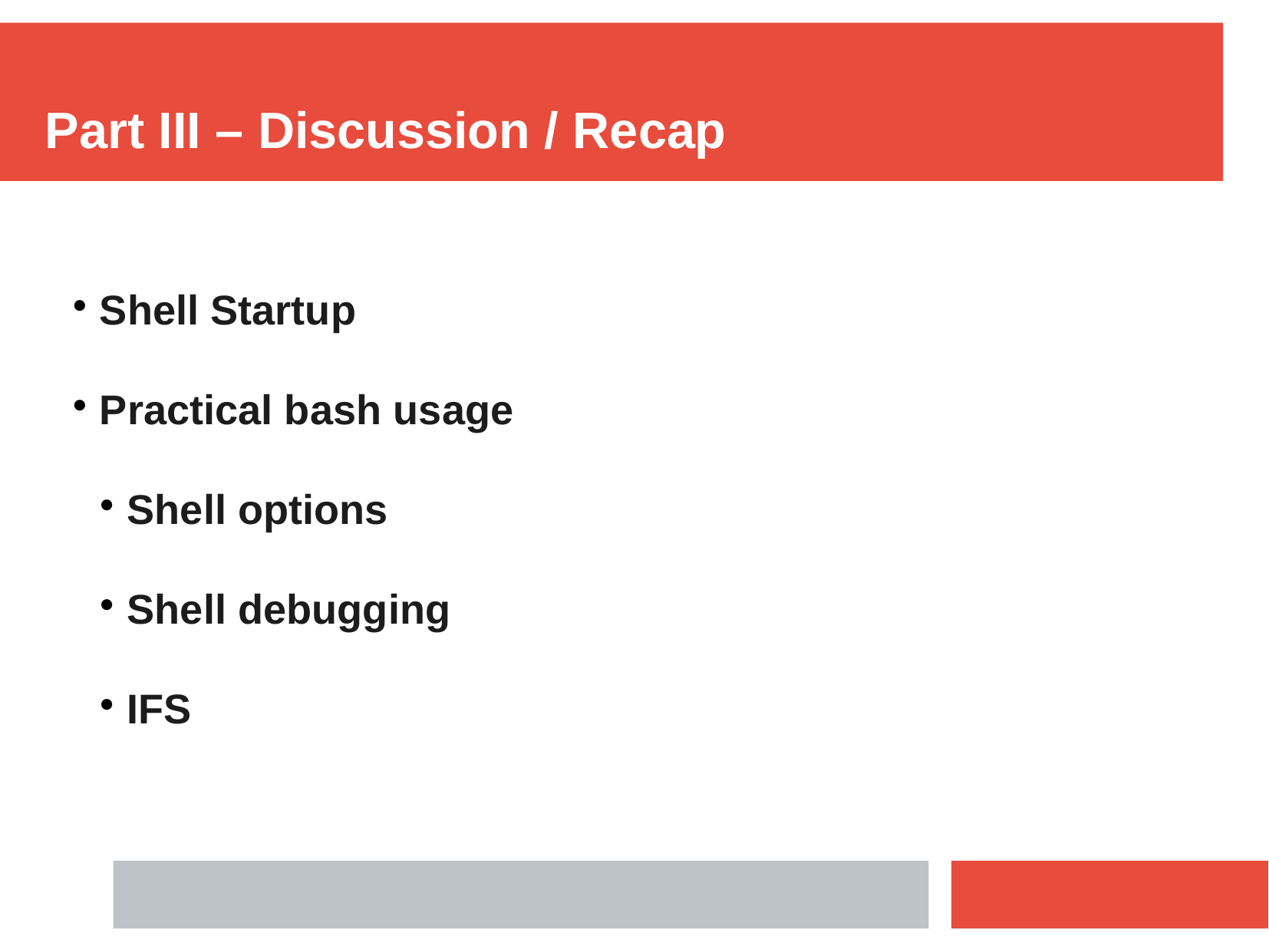

Part III – Discussion / Recap

Shell Startup

Practical bash usage

Shell options

Shell debugging

IFS